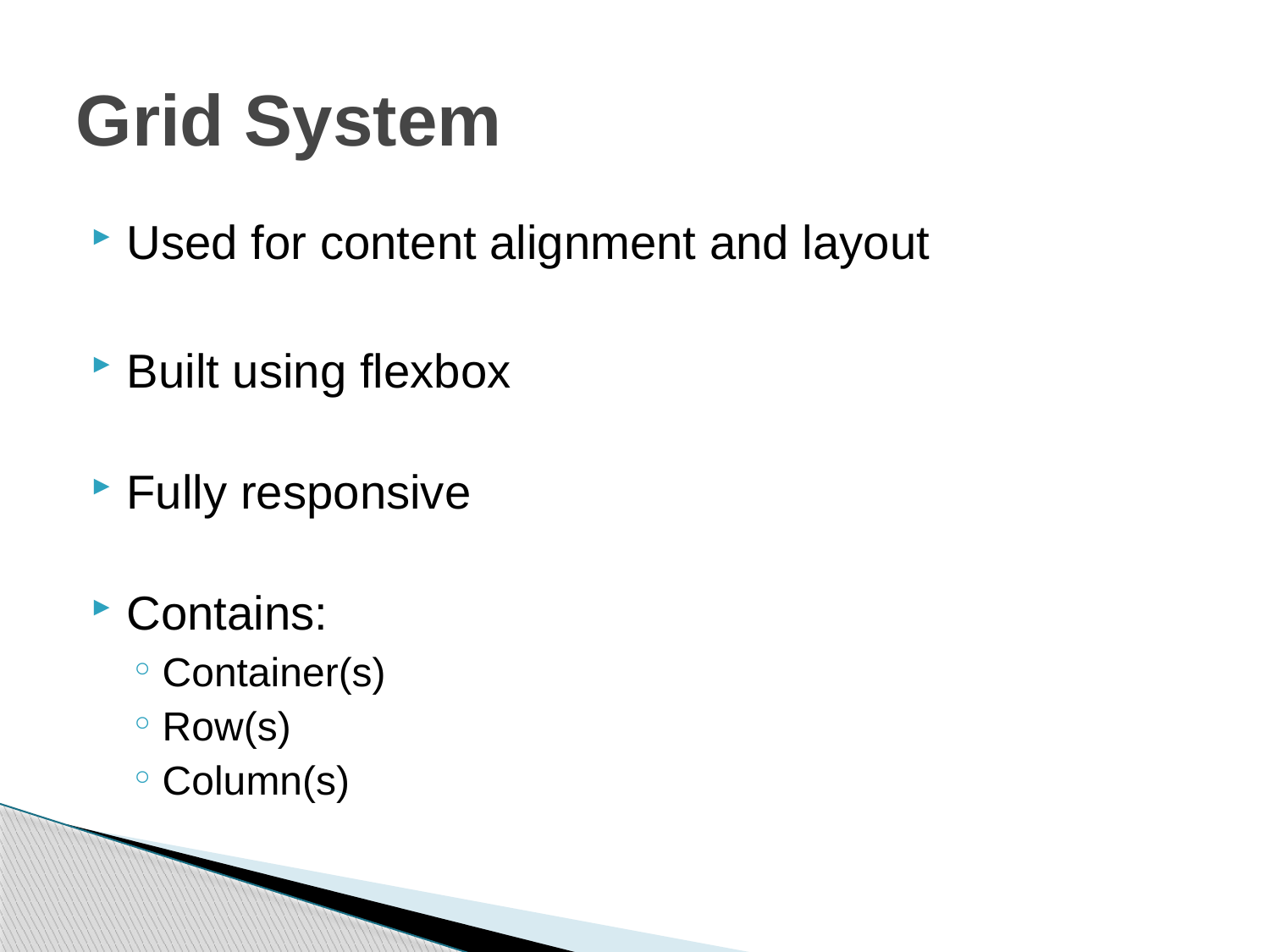

# Grid System
Used for content alignment and layout

Built using flexbox
Fully responsive
Contains:
Container(s)
Row(s)
Column(s)